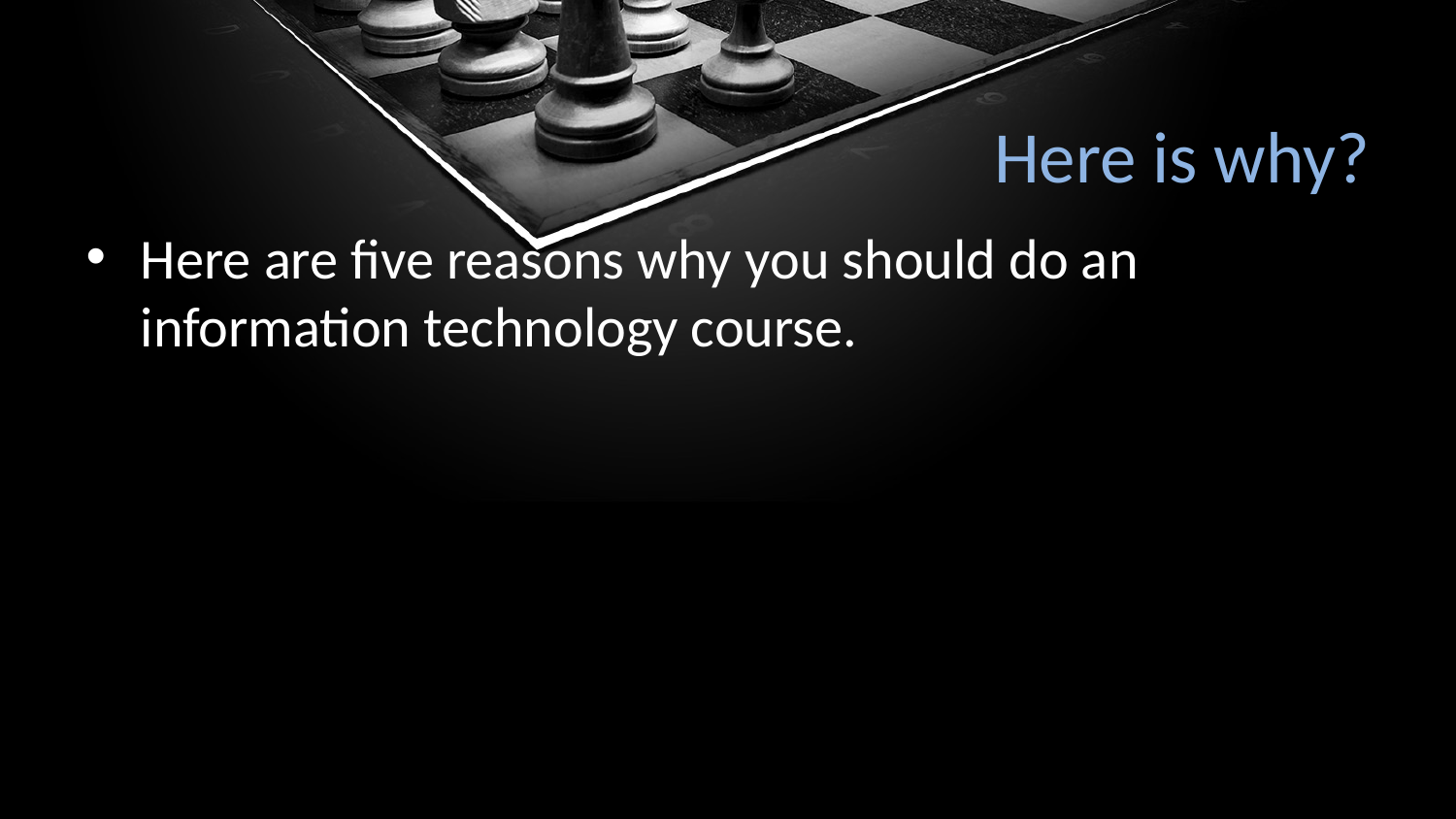

# Here is why?
Here are five reasons why you should do an information technology course.